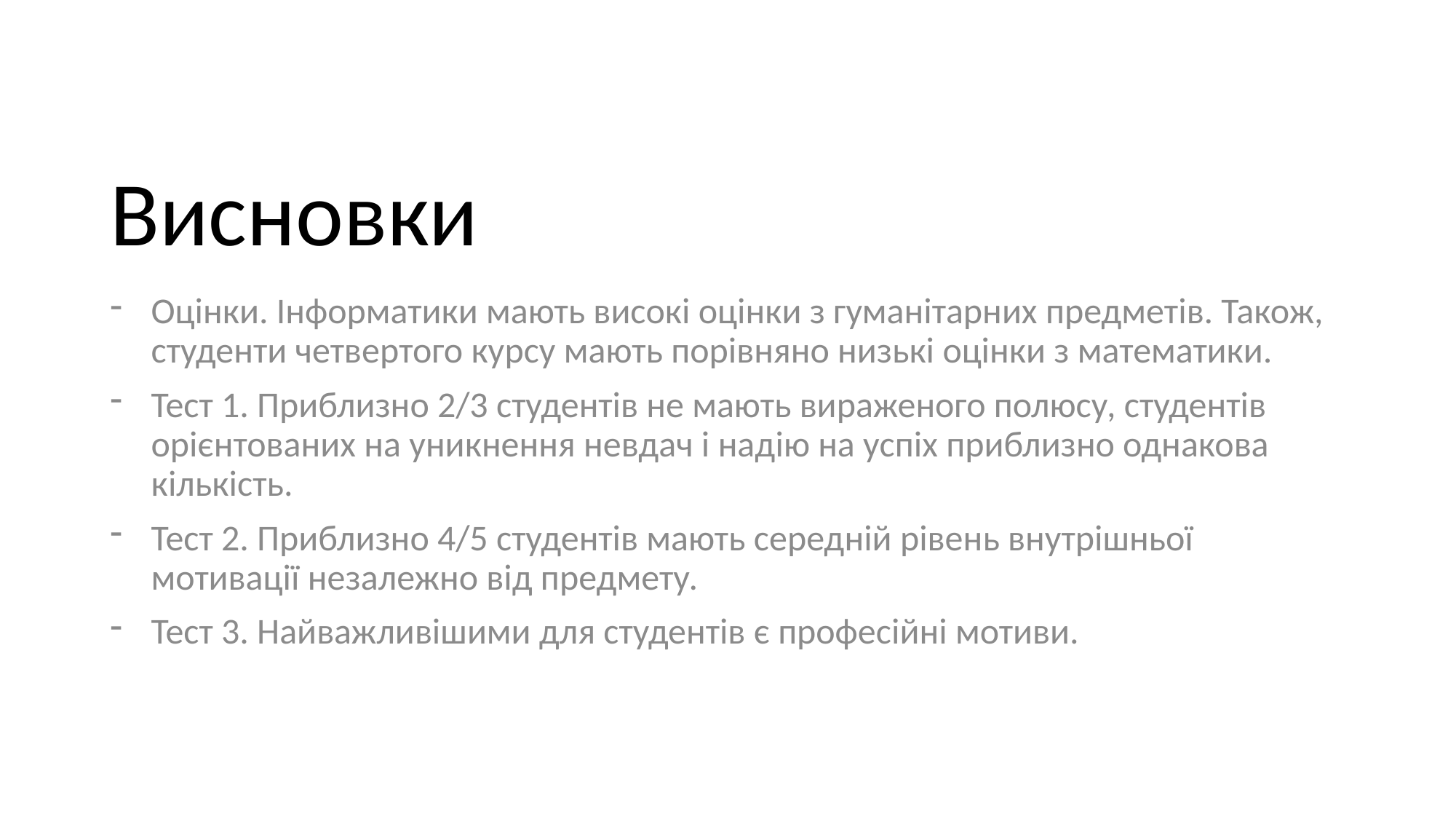

# Висновки
Оцінки. Інформатики мають високі оцінки з гуманітарних предметів. Також, студенти четвертого курсу мають порівняно низькі оцінки з математики.
Тест 1. Приблизно 2/3 студентів не мають вираженого полюсу, студентів орієнтованих на уникнення невдач і надію на успіх приблизно однакова кількість.
Тест 2. Приблизно 4/5 студентів мають середній рівень внутрішньої мотивації незалежно від предмету.
Тест 3. Найважливішими для студентів є професійні мотиви.